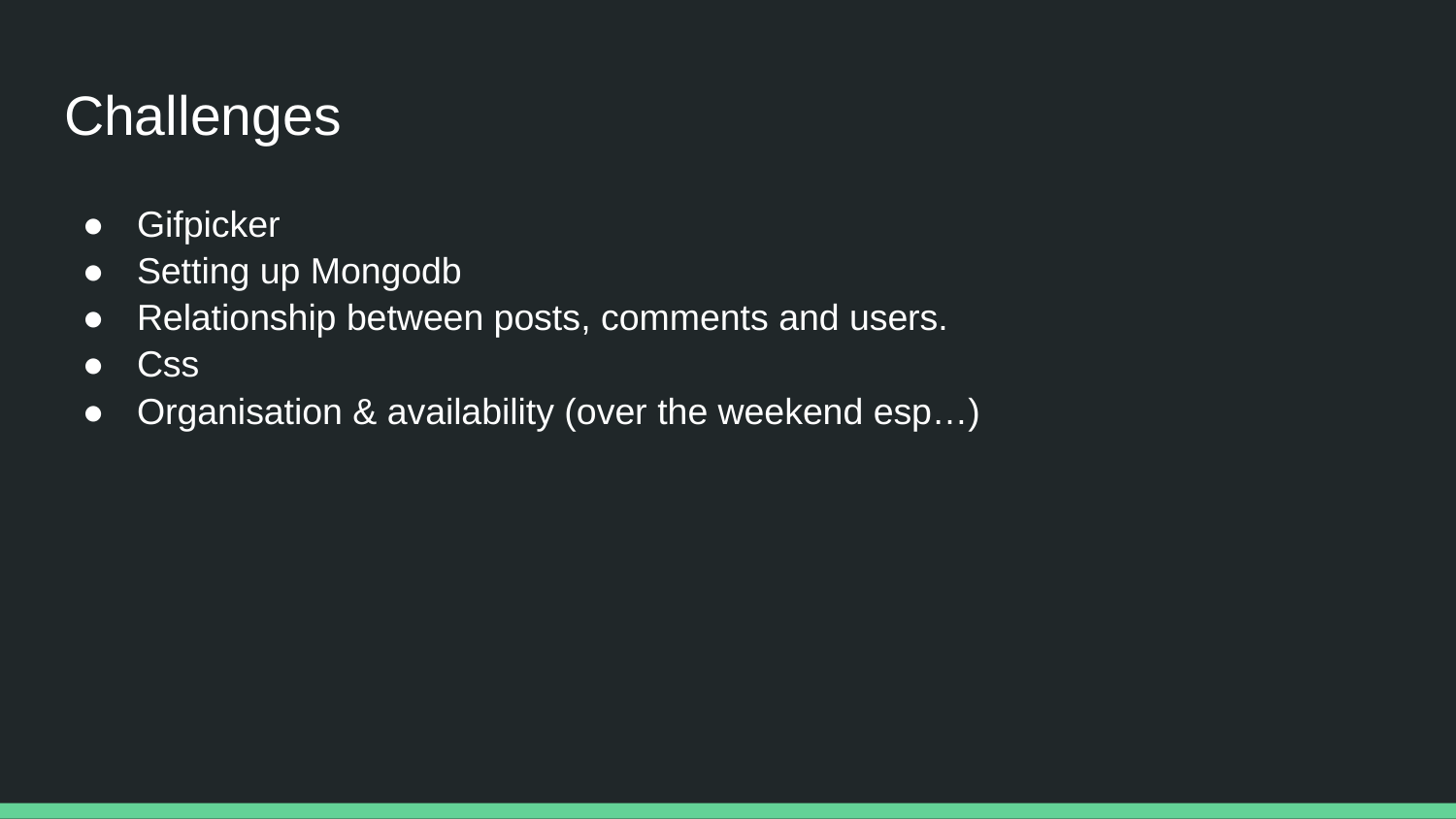

# Challenges
Gifpicker
Setting up Mongodb
Relationship between posts, comments and users.
Css
Organisation & availability (over the weekend esp…)